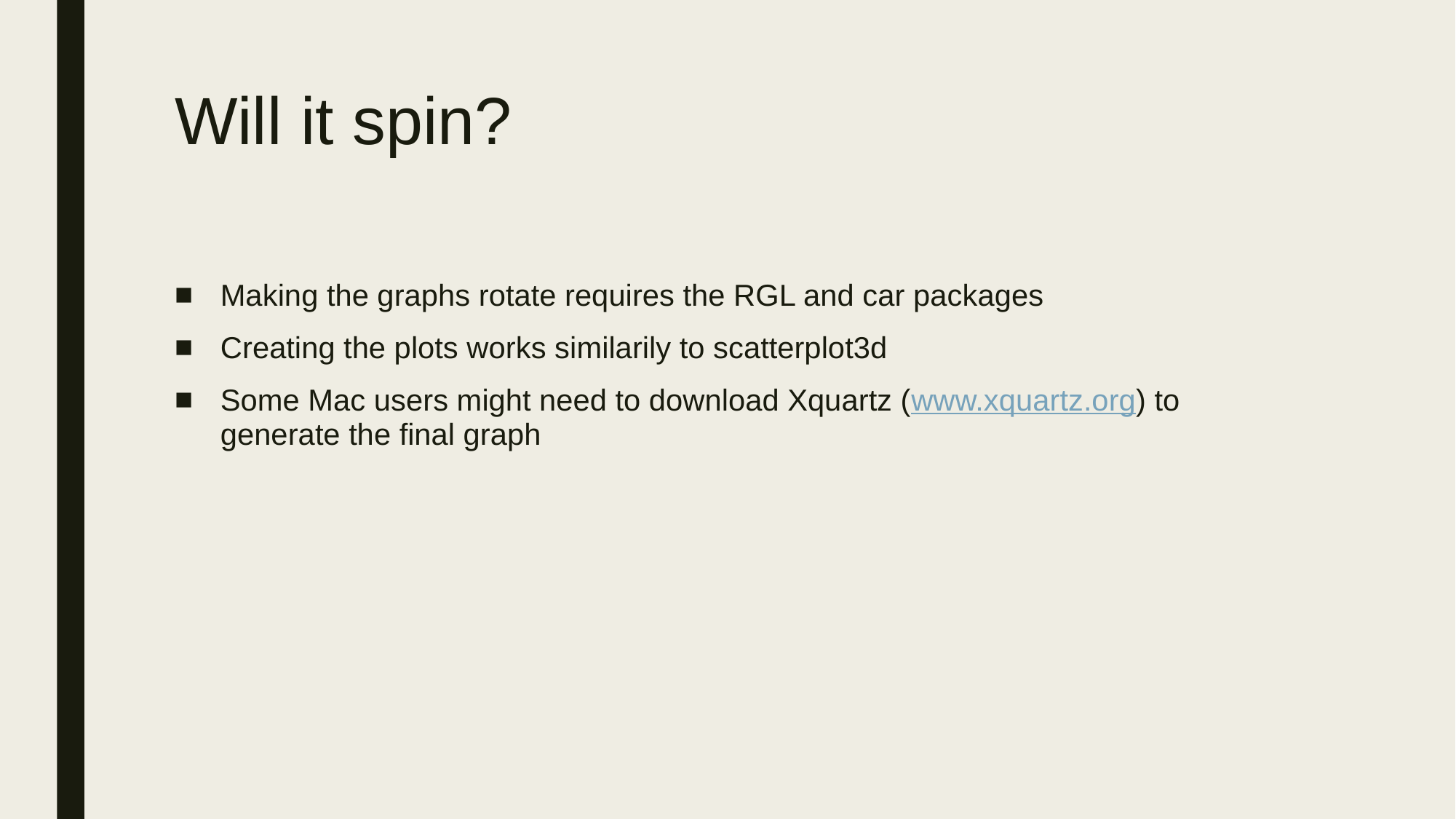

# Will it spin?
Making the graphs rotate requires the RGL and car packages
Creating the plots works similarily to scatterplot3d
Some Mac users might need to download Xquartz (www.xquartz.org) to generate the final graph